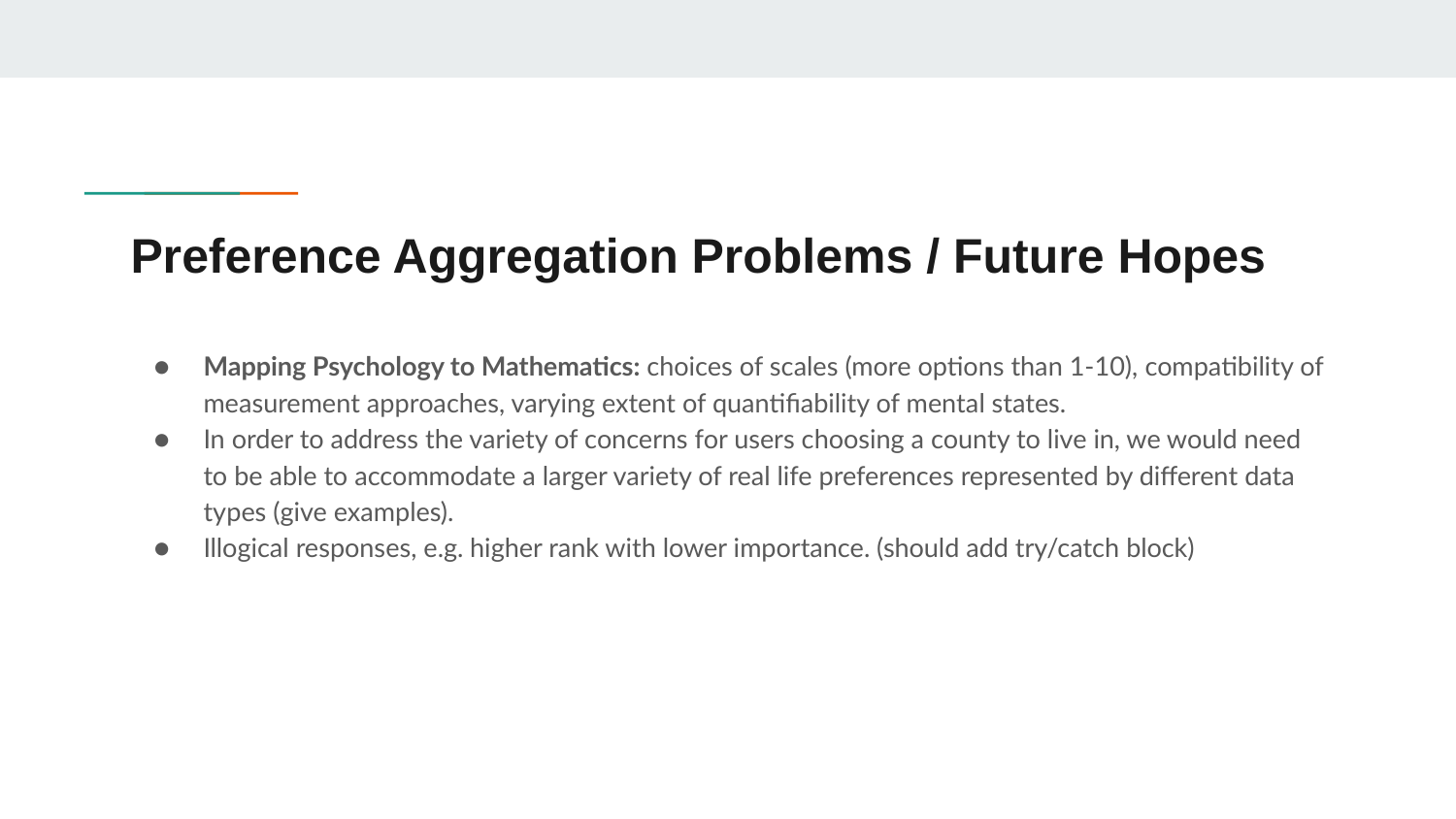

# Preference Aggregation Problems / Future Hopes
Mapping Psychology to Mathematics: choices of scales (more options than 1-10), compatibility of measurement approaches, varying extent of quantifiability of mental states.
In order to address the variety of concerns for users choosing a county to live in, we would need to be able to accommodate a larger variety of real life preferences represented by different data types (give examples).
Illogical responses, e.g. higher rank with lower importance. (should add try/catch block)